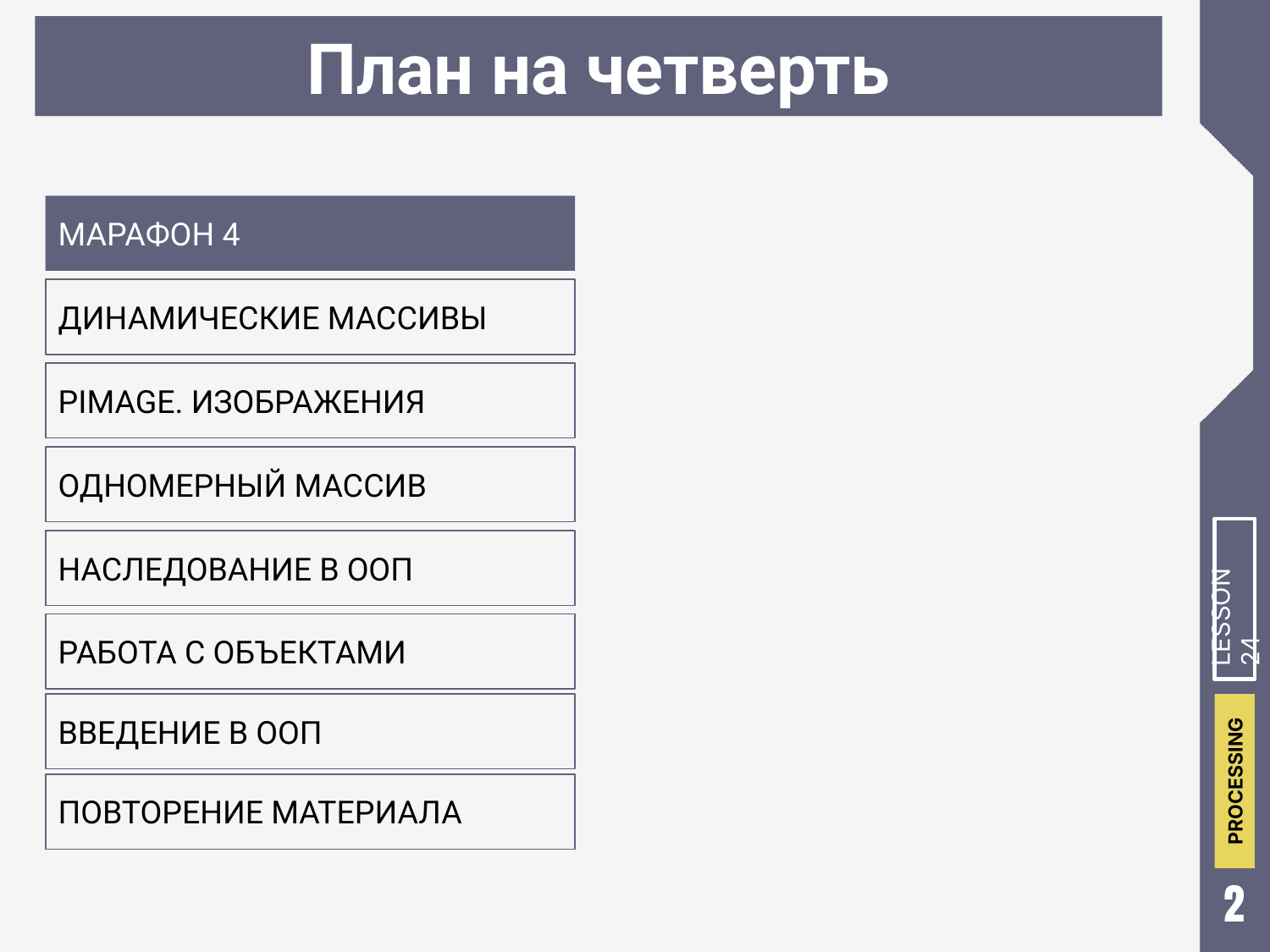

# План на четверть
МАРАФОН 4
ДИНАМИЧЕСКИЕ МАССИВЫ
PIMAGE. ИЗОБРАЖЕНИЯ
ОДНОМЕРНЫЙ МАССИВ
НАСЛЕДОВАНИЕ В ООП
LESSON 24
РАБОТА С ОБЪЕКТАМИ
ВВЕДЕНИЕ В ООП
ПОВТОРЕНИЕ МАТЕРИАЛА
2